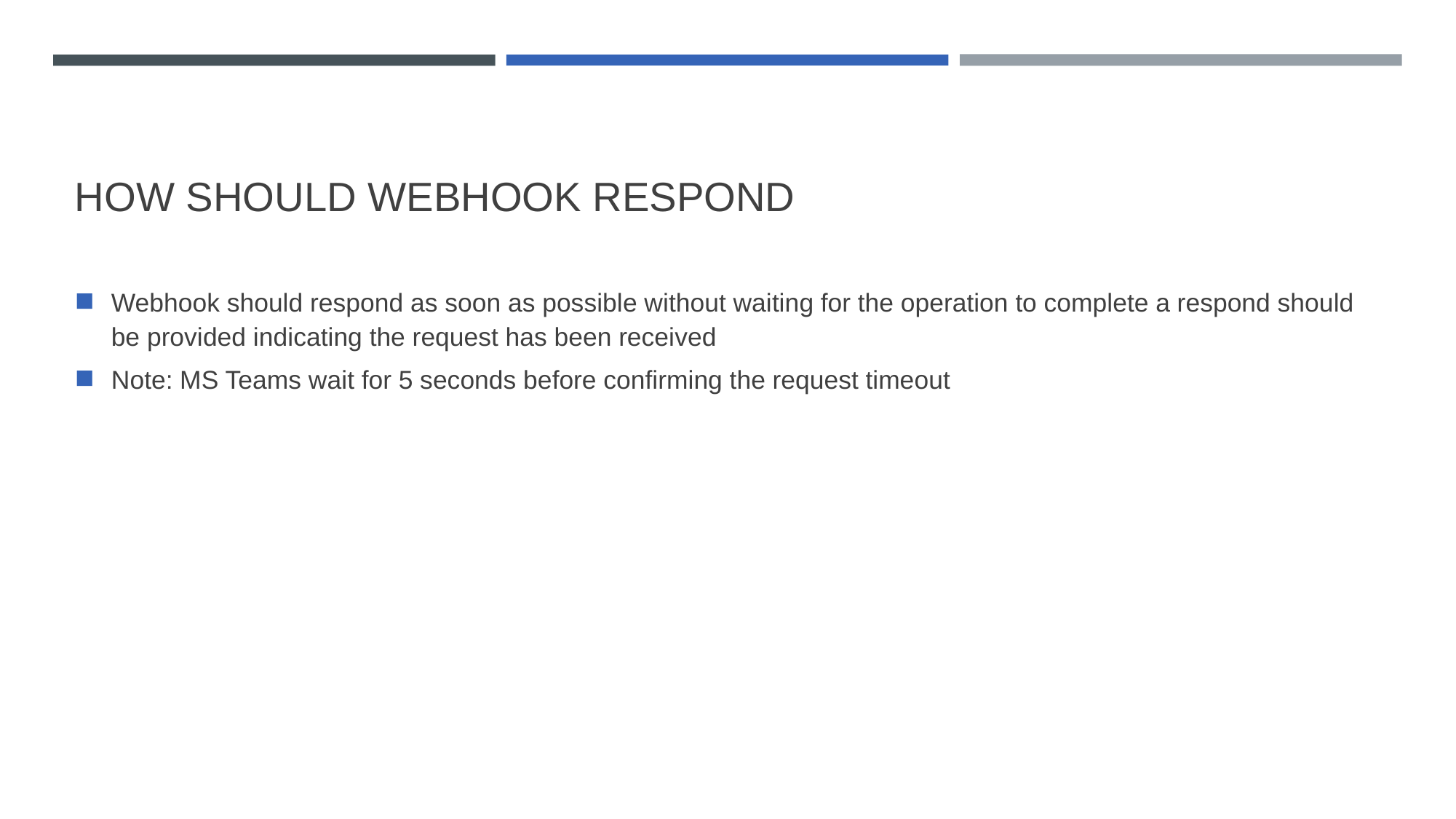

# HOW SHOULD WEBHOOK RESPOND
Webhook should respond as soon as possible without waiting for the operation to complete a respond should be provided indicating the request has been received
Note: MS Teams wait for 5 seconds before confirming the request timeout